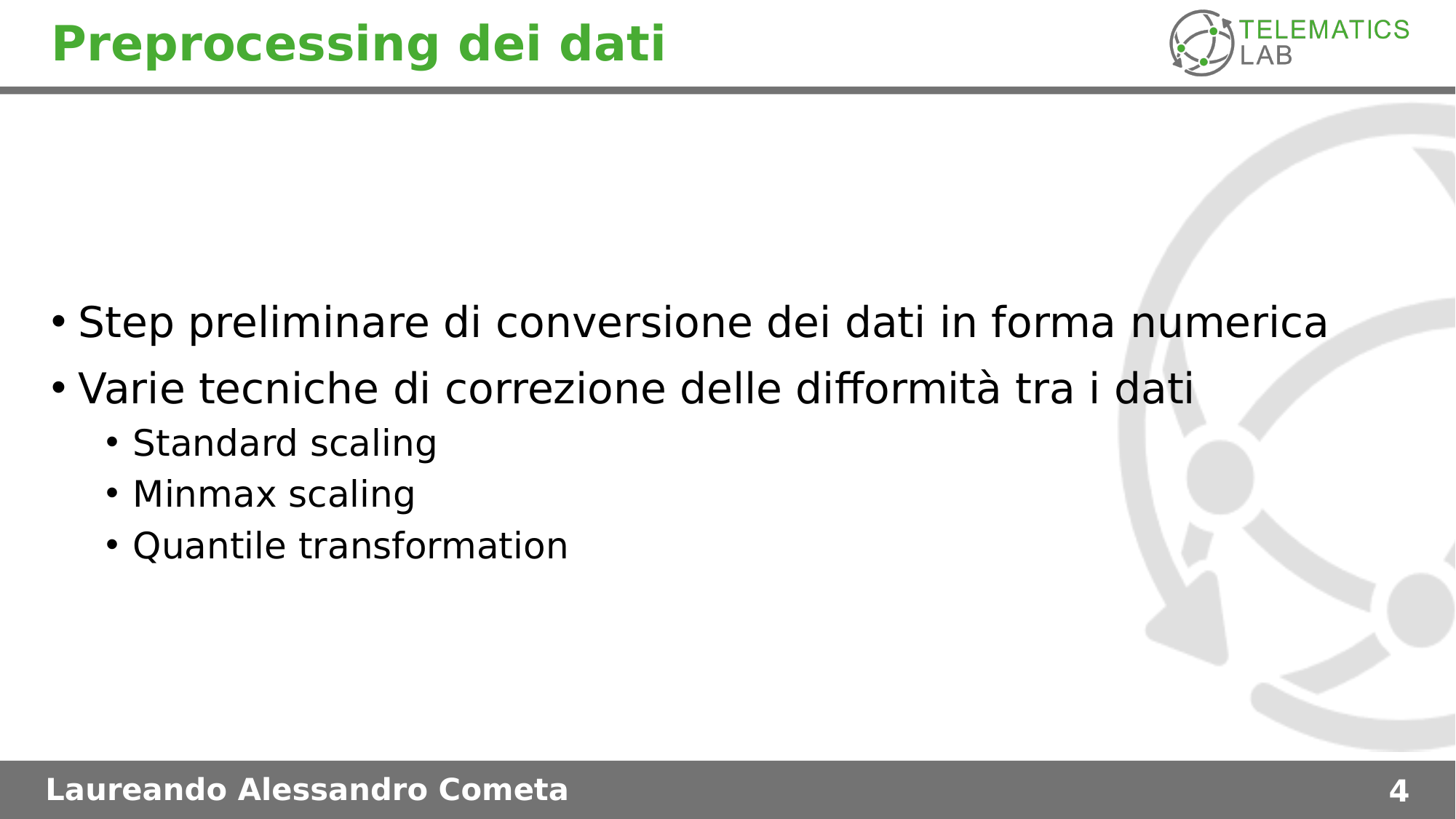

Preprocessing dei dati
Step preliminare di conversione dei dati in forma numerica
Varie tecniche di correzione delle difformità tra i dati
Standard scaling
Minmax scaling
Quantile transformation
Laureando Alessandro Cometa
4